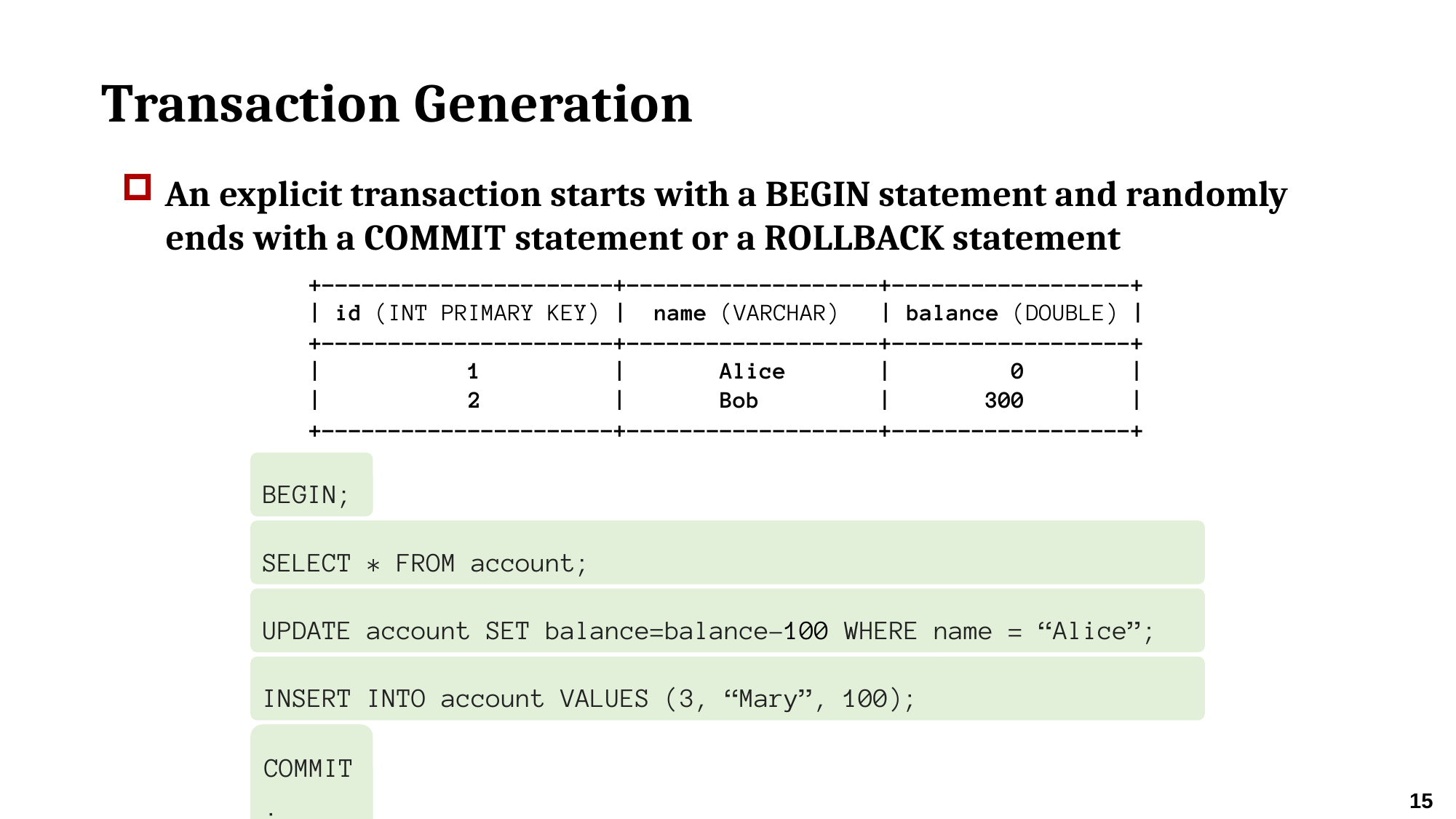

# Transaction Generation
An explicit transaction starts with a BEGIN statement and randomly ends with a COMMIT statement or a ROLLBACK statement
+----------------------+-------------------+------------------+
| id (INT PRIMARY KEY) |  name (VARCHAR)   | balance (DOUBLE) |
+----------------------+-------------------+------------------+
|           1          |       Alice       |         0        |
|           2          |       Bob         |       300        |
+----------------------+-------------------+------------------+
BEGIN;
SELECT * FROM account;
UPDATE account SET balance=balance–100 WHERE name = “Alice”;
INSERT INTO account VALUES (3, “Mary”, 100);
COMMIT;